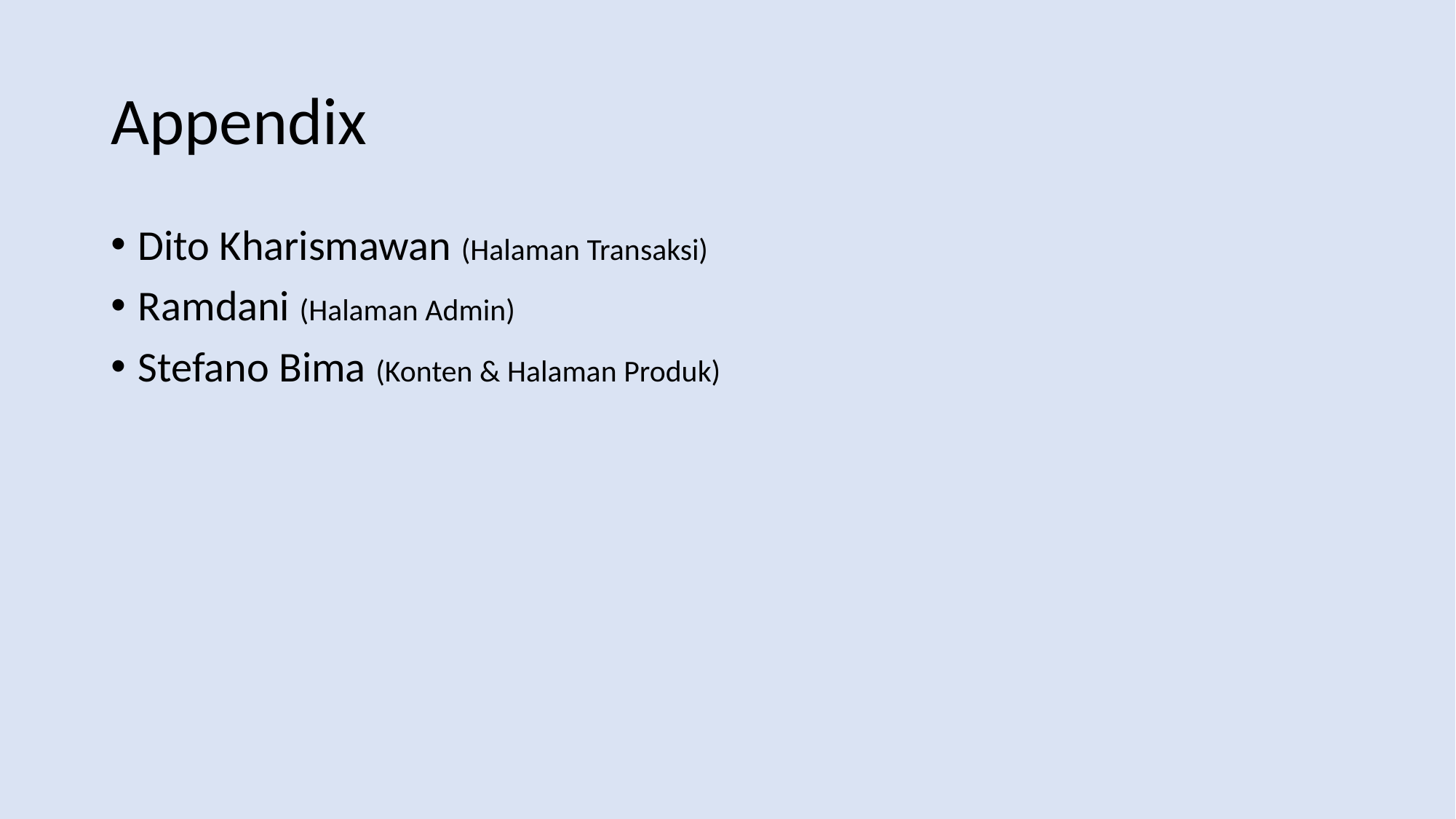

# Appendix
Dito Kharismawan (Halaman Transaksi)
Ramdani (Halaman Admin)
Stefano Bima (Konten & Halaman Produk)